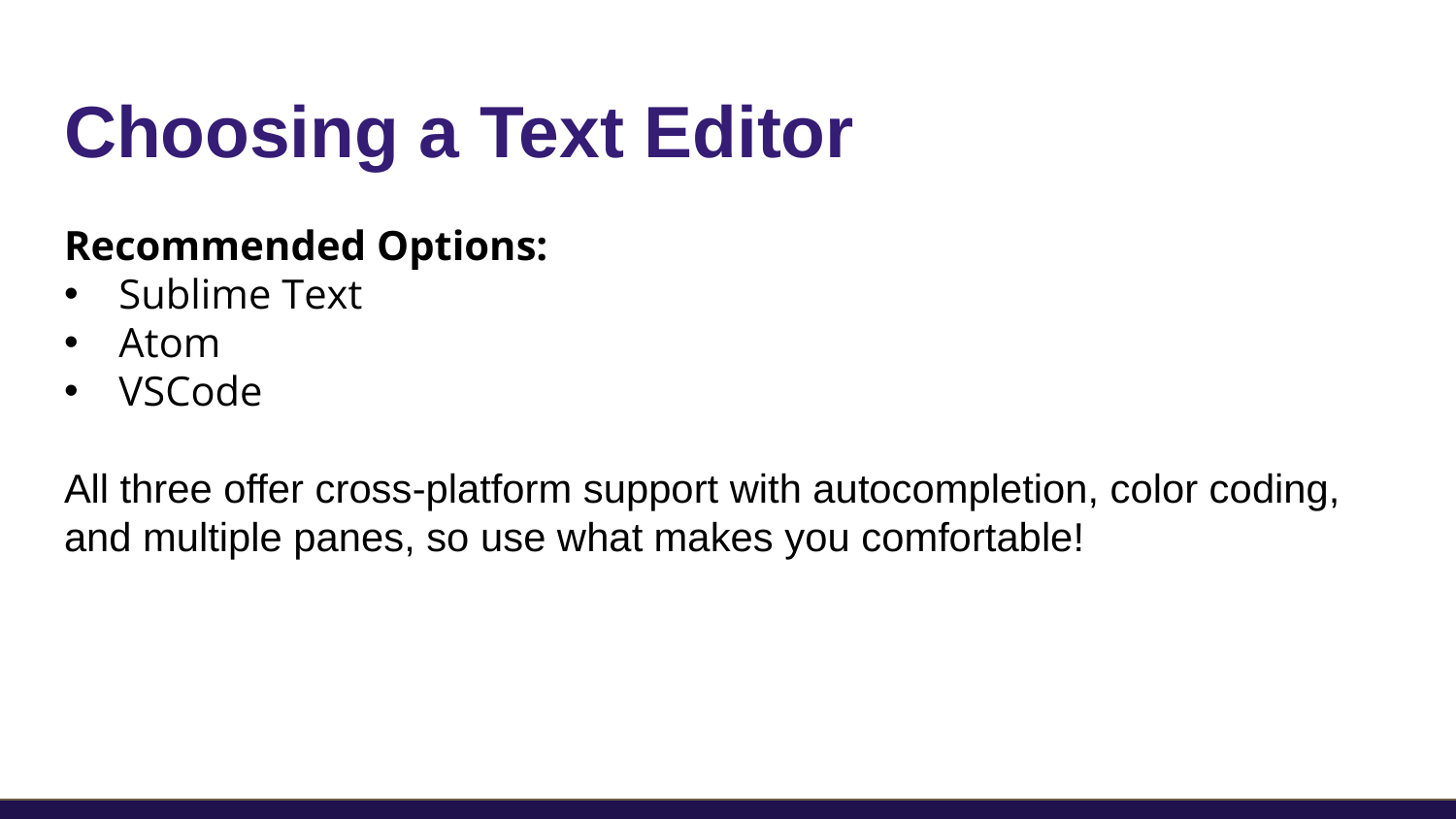

# Choosing a Text Editor
Recommended Options:
Sublime Text
Atom
VSCode

All three offer cross-platform support with autocompletion, color coding, and multiple panes, so use what makes you comfortable!